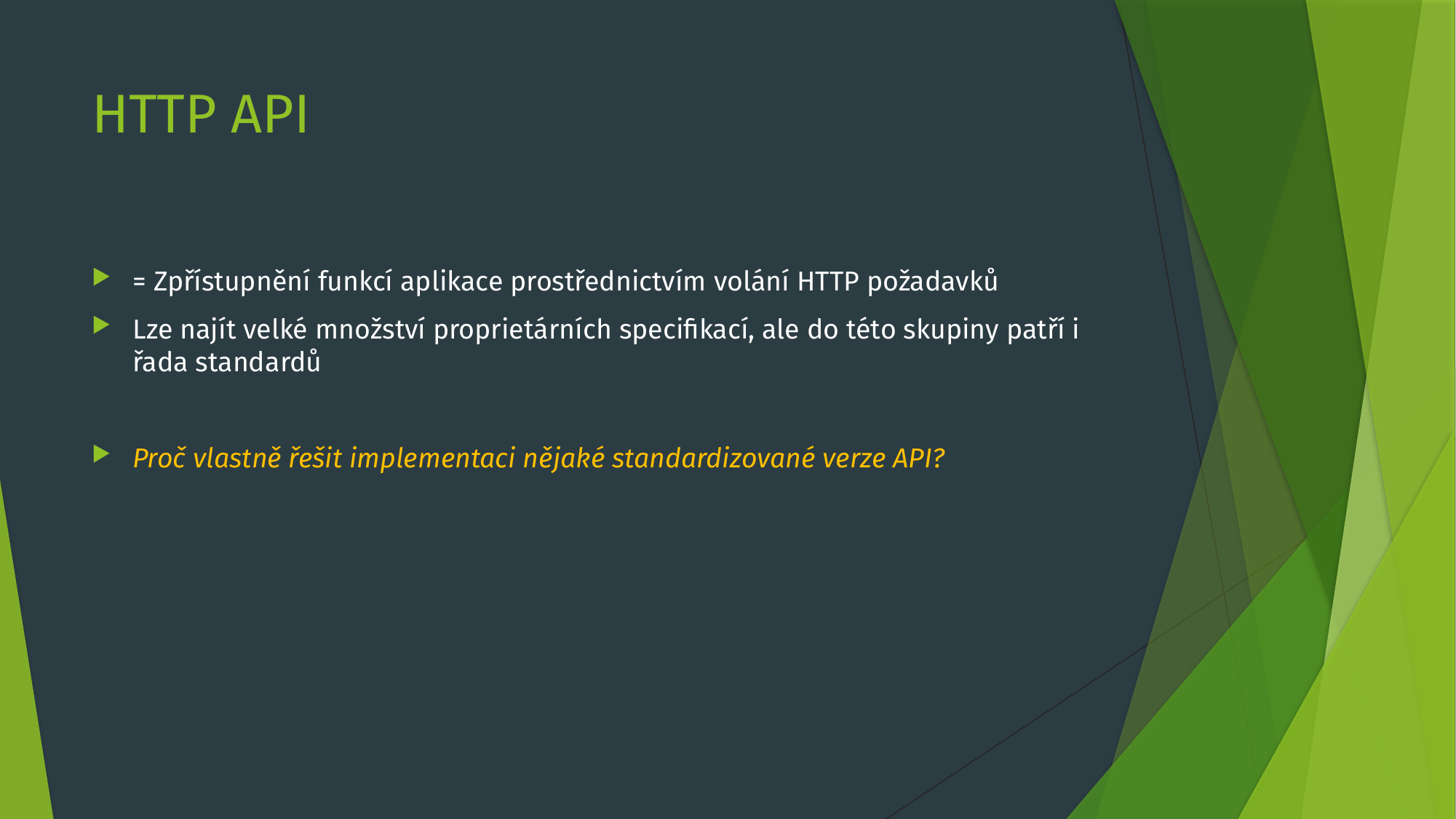

# HTTP API
= Zpřístupnění funkcí aplikace prostřednictvím volání HTTP požadavků
Lze najít velké množství proprietárních specifikací, ale do této skupiny patří i řada standardů

Proč vlastně řešit implementaci nějaké standardizované verze API?